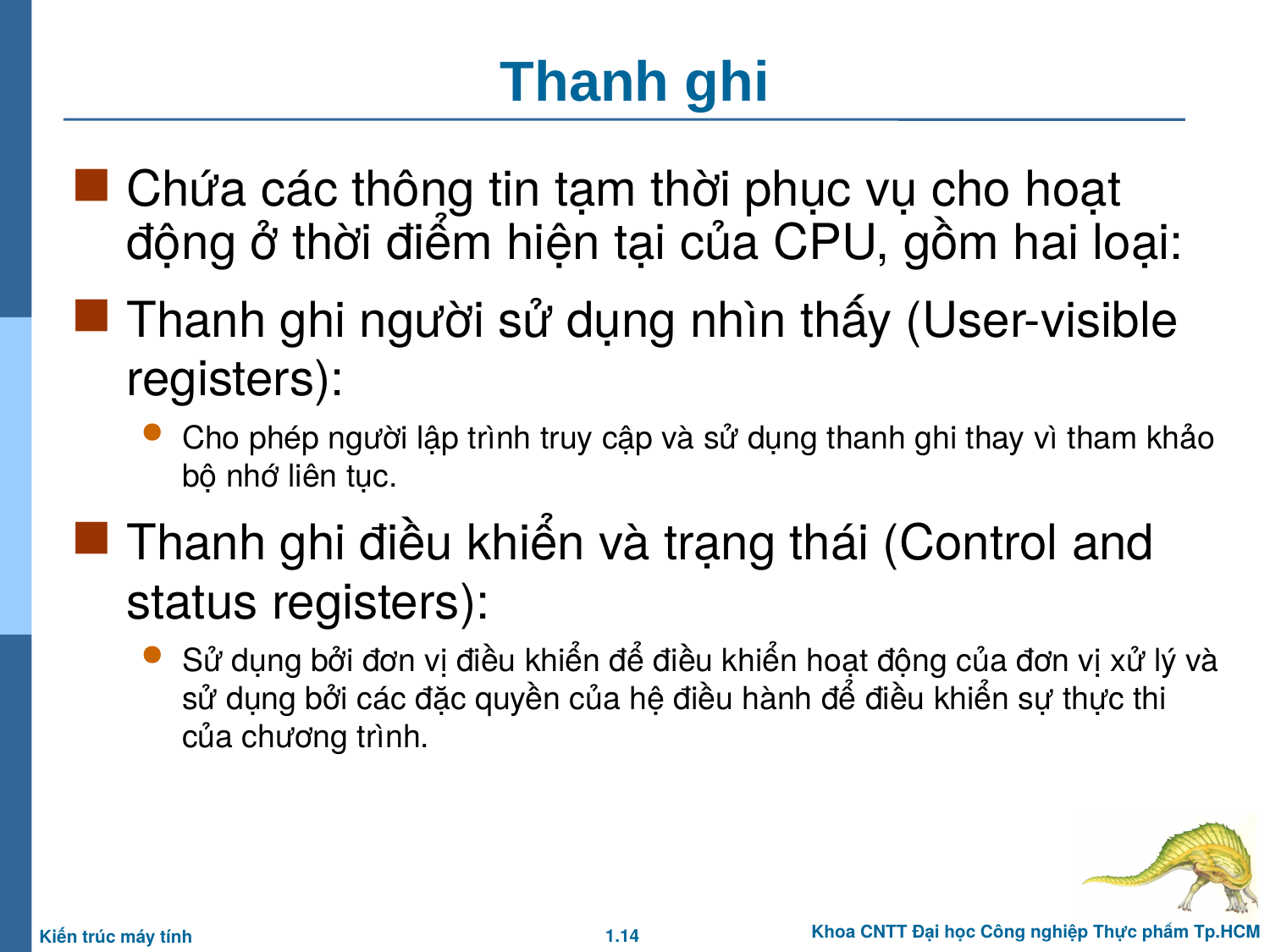

# Thanh ghi
Chứa các thông tin tạm thời phục vụ cho hoạt động ở thời điểm hiện tại của CPU, gồm hai loại:
Thanh ghi người sử dụng nhìn thấy (User-visible registers):
Cho phép người lập trình truy cập và sử dụng thanh ghi thay vì tham khảo bộ nhớ liên tục.
Thanh ghi điều khiển và trạng thái (Control and status registers):
Sử dụng bởi đơn vị điều khiển để điều khiển hoạt động của đơn vị xử lý và sử dụng bởi các đặc quyền của hệ điều hành để điều khiển sự thực thi của chương trình.